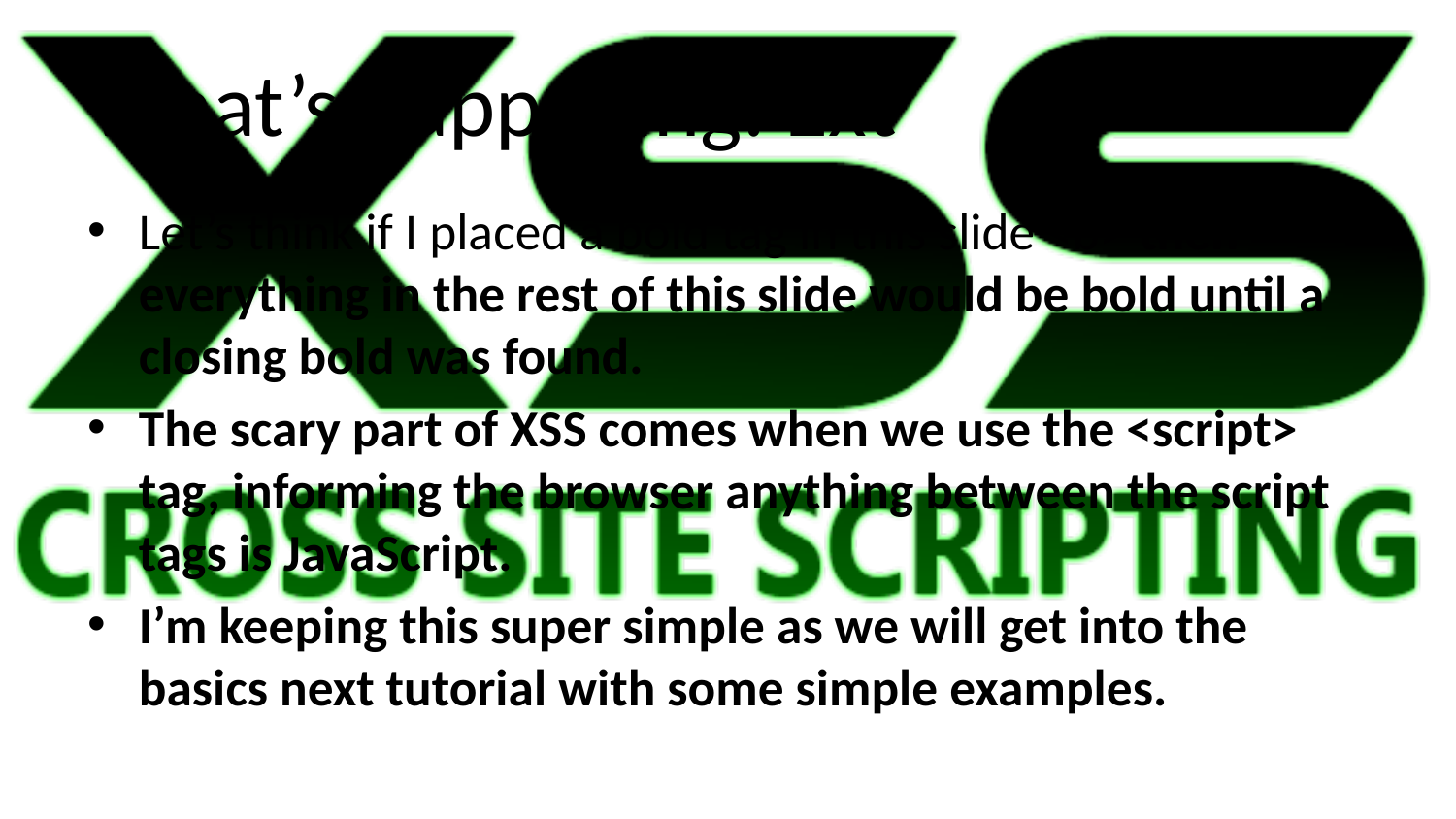

# What’s happening. Ext
Let’s think if I placed a bold tag in this slide <b> then everything in the rest of this slide would be bold until a closing bold was found.
The scary part of XSS comes when we use the <script> tag, informing the browser anything between the script tags is JavaScript.
I’m keeping this super simple as we will get into the basics next tutorial with some simple examples.